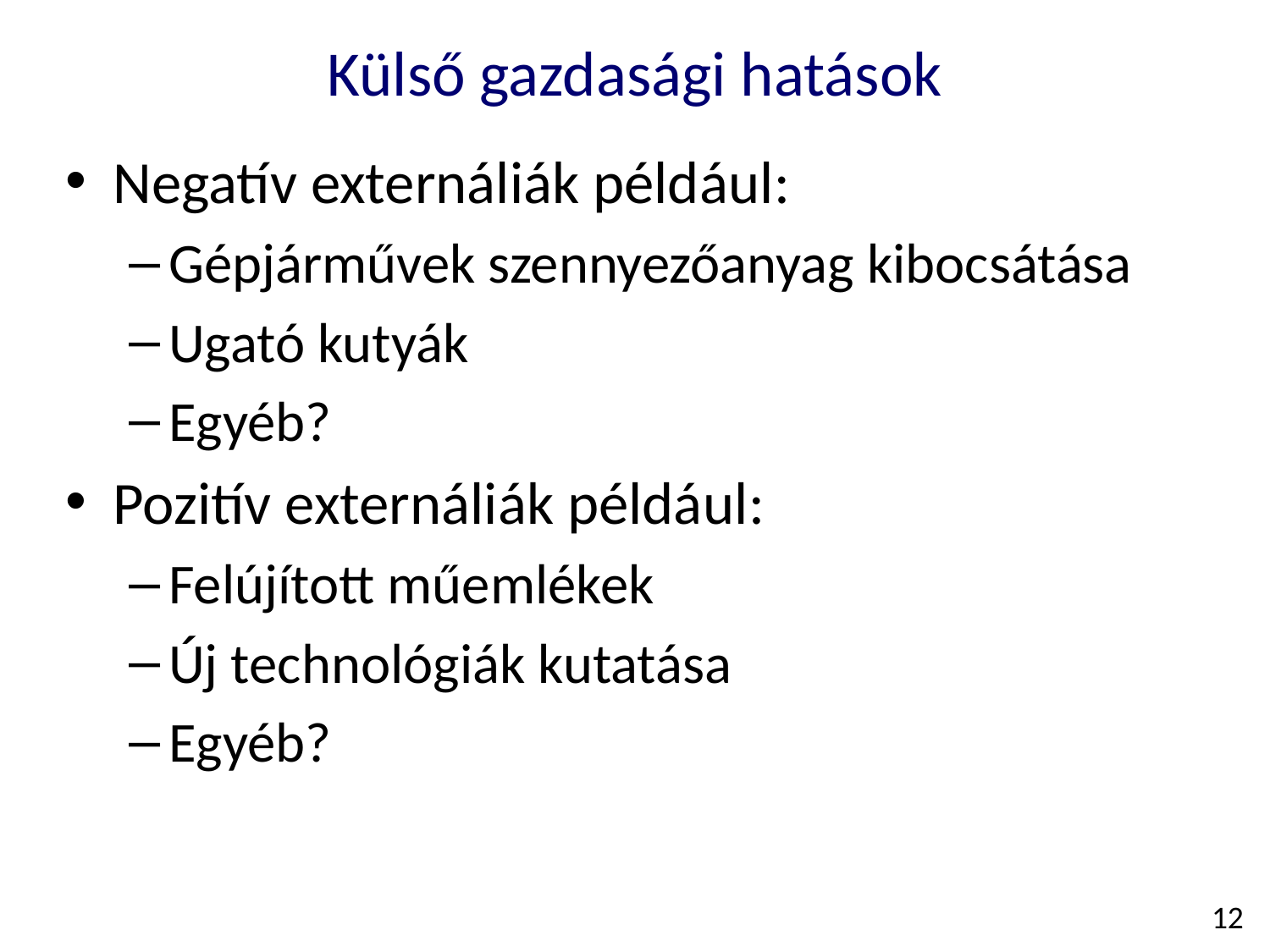

Külső gazdasági hatások
Negatív externáliák például:
Gépjárművek szennyezőanyag kibocsátása
Ugató kutyák
Egyéb?
Pozitív externáliák például:
Felújított műemlékek
Új technológiák kutatása
Egyéb?
12